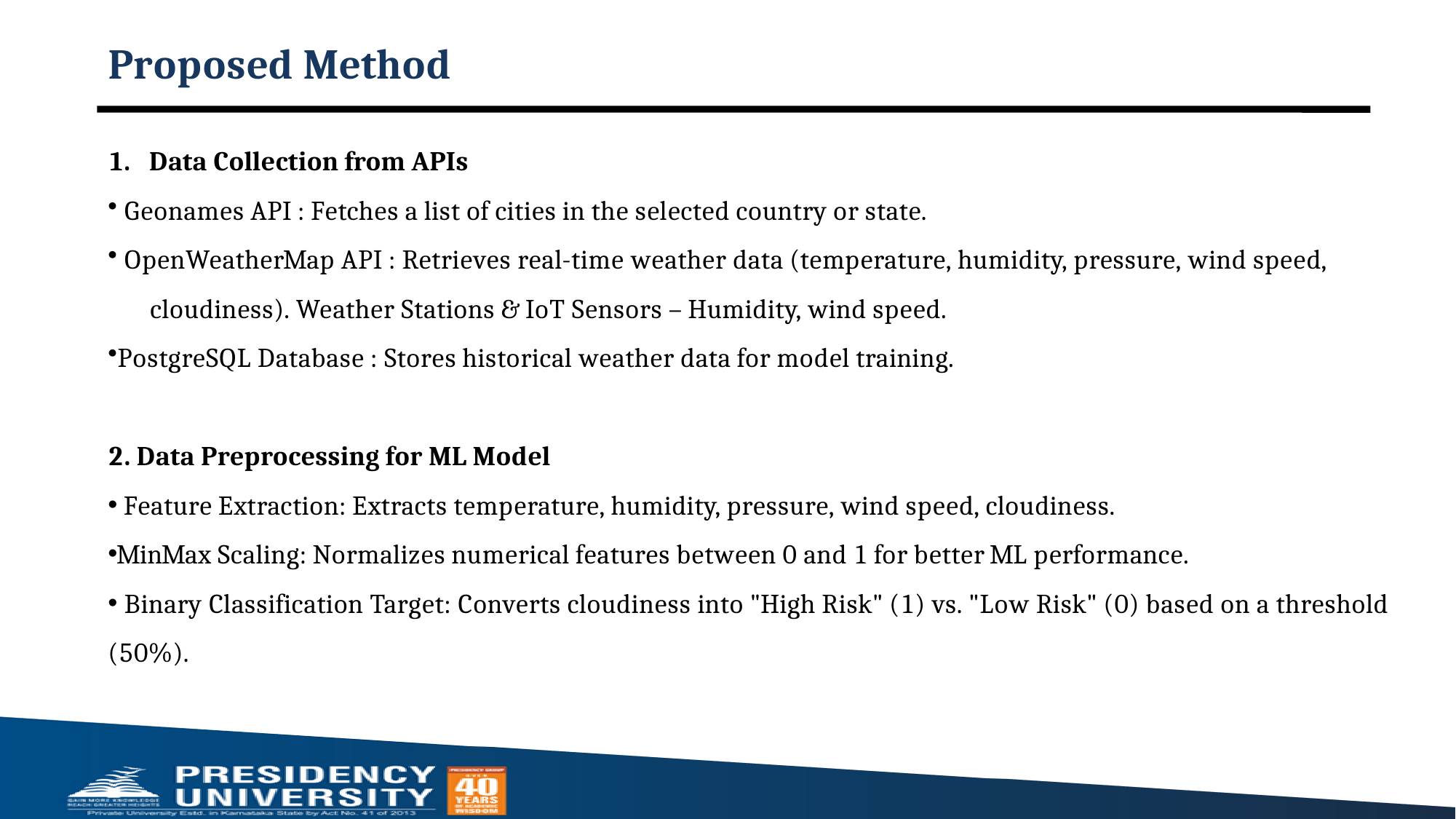

# Proposed Method
Data Collection from APIs
 Geonames API : Fetches a list of cities in the selected country or state.
 OpenWeatherMap API : Retrieves real-time weather data (temperature, humidity, pressure, wind speed,                  cloudiness). Weather Stations & IoT Sensors – Humidity, wind speed.
PostgreSQL Database : Stores historical weather data for model training.

2. Data Preprocessing for ML Model
 Feature Extraction: Extracts temperature, humidity, pressure, wind speed, cloudiness.
MinMax Scaling: Normalizes numerical features between 0 and 1 for better ML performance.
 Binary Classification Target: Converts cloudiness into "High Risk" (1) vs. "Low Risk" (0) based on a threshold (50%).